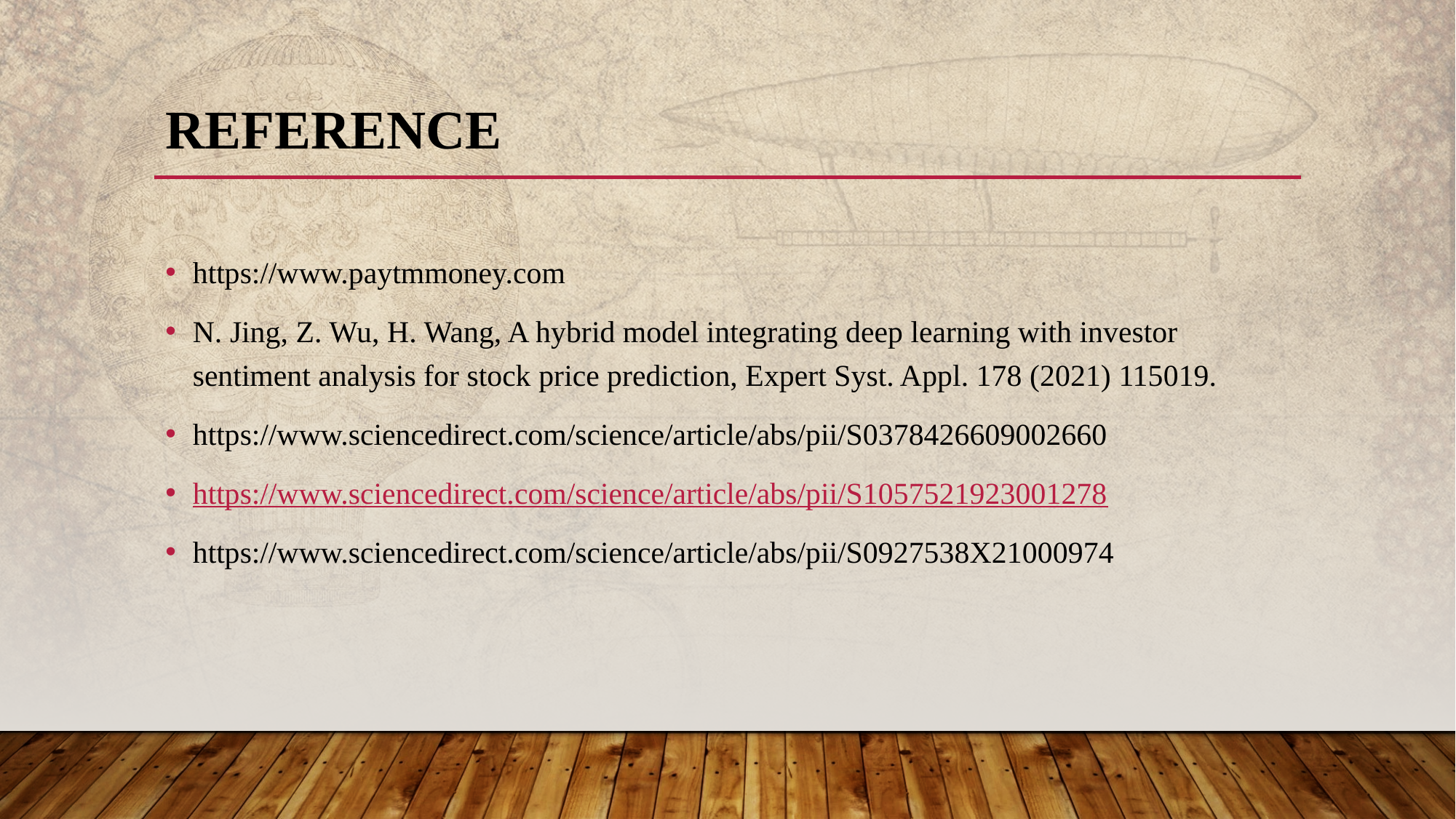

# reference
https://www.paytmmoney.com
N. Jing, Z. Wu, H. Wang, A hybrid model integrating deep learning with investor sentiment analysis for stock price prediction, Expert Syst. Appl. 178 (2021) 115019.
https://www.sciencedirect.com/science/article/abs/pii/S0378426609002660
https://www.sciencedirect.com/science/article/abs/pii/S1057521923001278
https://www.sciencedirect.com/science/article/abs/pii/S0927538X21000974